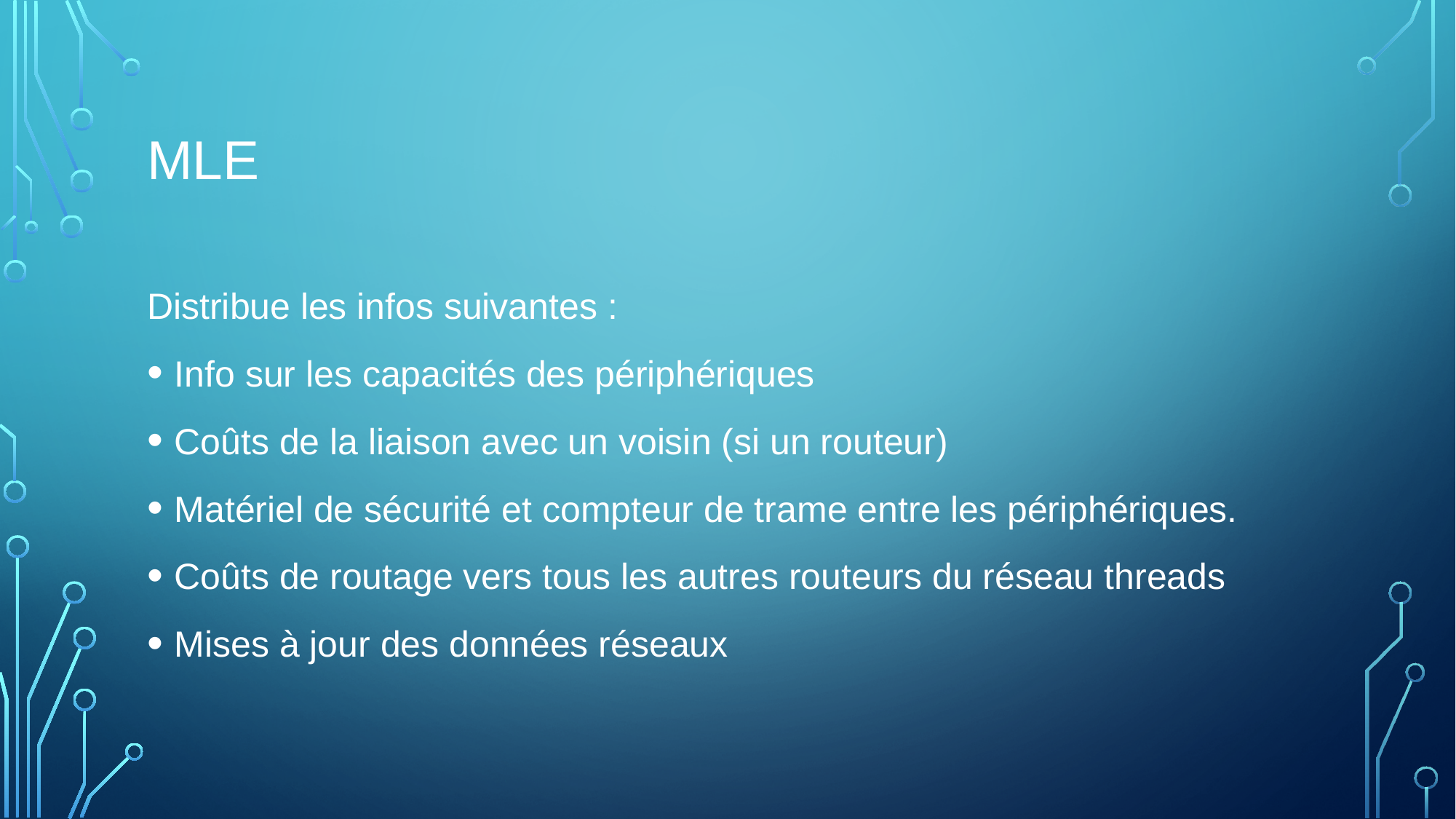

# MLE
Distribue les infos suivantes :
Info sur les capacités des périphériques
Coûts de la liaison avec un voisin (si un routeur)
Matériel de sécurité et compteur de trame entre les périphériques.
Coûts de routage vers tous les autres routeurs du réseau threads
Mises à jour des données réseaux